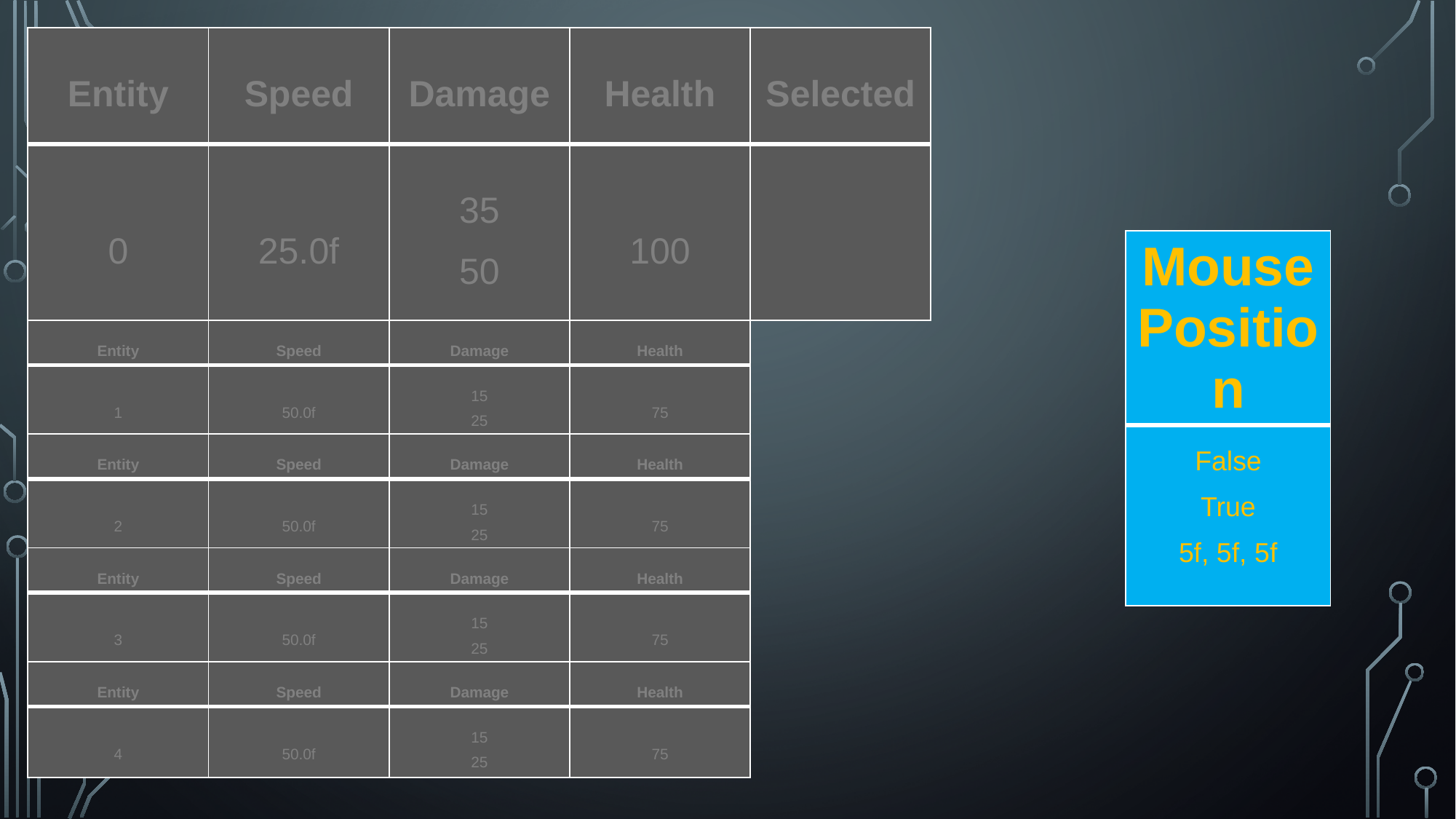

| Entity | Speed | Damage | Health | Selected |
| --- | --- | --- | --- | --- |
| 0 | 25.0f | 35 50 | 100 |  |
| Mouse Position |
| --- |
| False True 5f, 5f, 5f |
| Entity | Speed | Damage | Health |
| --- | --- | --- | --- |
| 1 | 50.0f | 15 25 | 75 |
| Entity | Speed | Damage | Health |
| --- | --- | --- | --- |
| 2 | 50.0f | 15 25 | 75 |
| Entity | Speed | Damage | Health |
| --- | --- | --- | --- |
| 3 | 50.0f | 15 25 | 75 |
| Entity | Speed | Damage | Health |
| --- | --- | --- | --- |
| 4 | 50.0f | 15 25 | 75 |